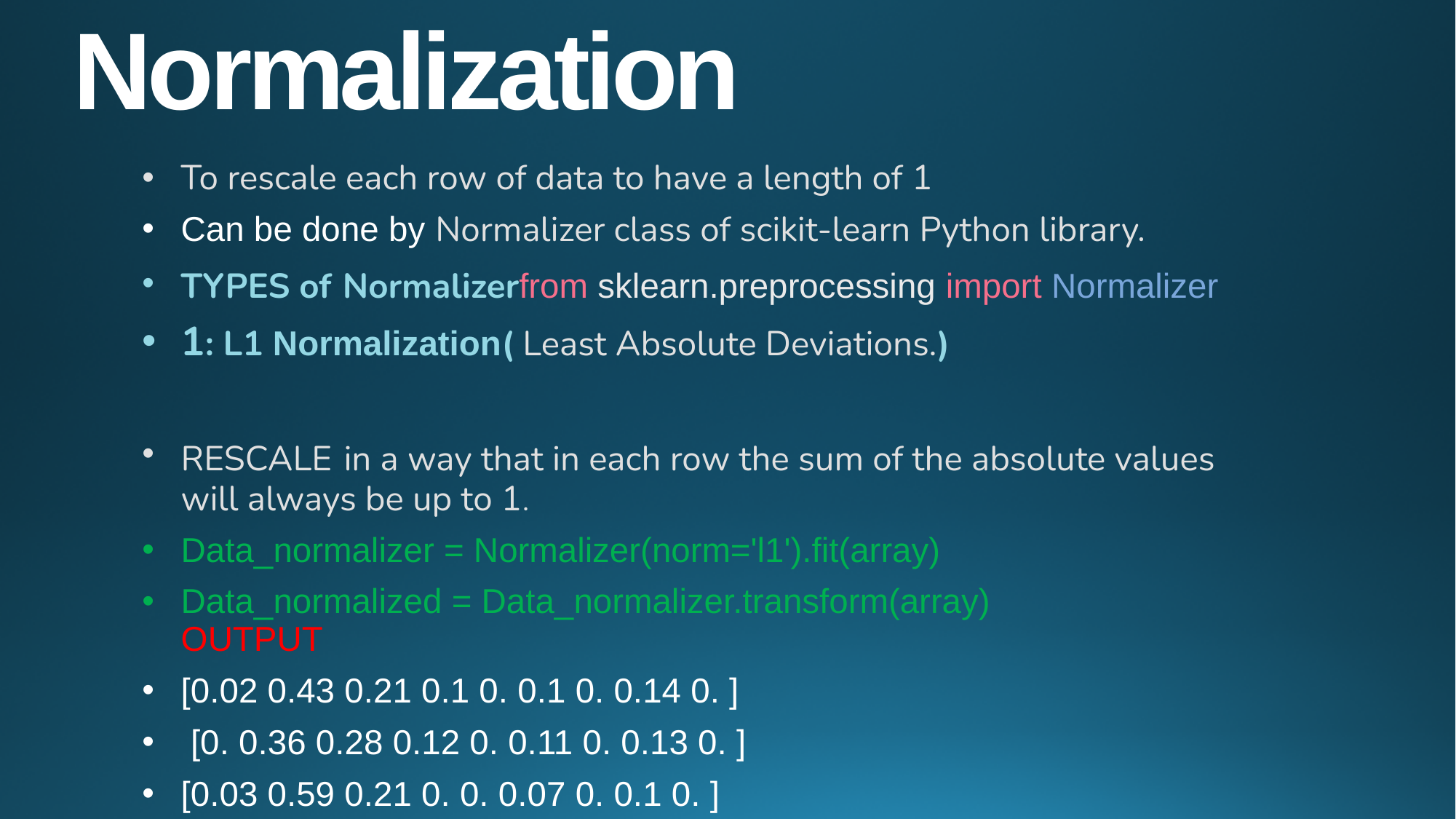

# Normalization
To rescale each row of data to have a length of 1
Can be done by Normalizer class of scikit-learn Python library.
TYPES of Normalizerfrom sklearn.preprocessing import Normalizer
1: L1 Normalization( Least Absolute Deviations.)

RESCALE in a way that in each row the sum of the absolute values will always be up to 1.
Data_normalizer = Normalizer(norm='l1').fit(array)
Data_normalized = Data_normalizer.transform(array)
OUTPUT
[0.02 0.43 0.21 0.1 0. 0.1 0. 0.14 0. ]
 [0. 0.36 0.28 0.12 0. 0.11 0. 0.13 0. ]
[0.03 0.59 0.21 0. 0. 0.07 0. 0.1 0. ]